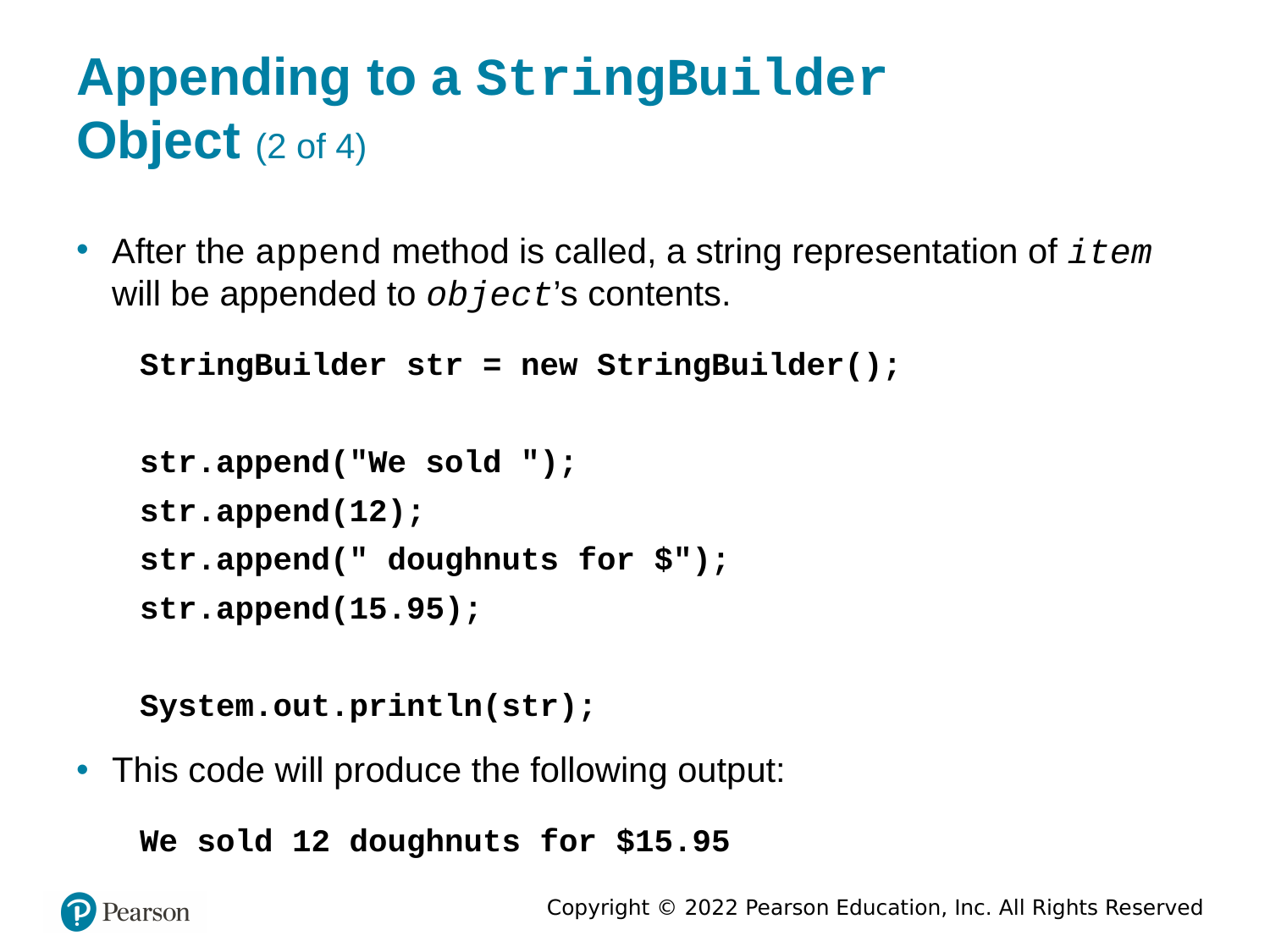

# Appending to a StringBuilder Object (2 of 4)
After the append method is called, a string representation of item will be appended to object’s contents.
StringBuilder str = new StringBuilder();

str.append("We sold ");
str.append(12);
str.append(" doughnuts for $");
str.append(15.95);

System.out.println(str);
This code will produce the following output:
We sold 12 doughnuts for $15.95